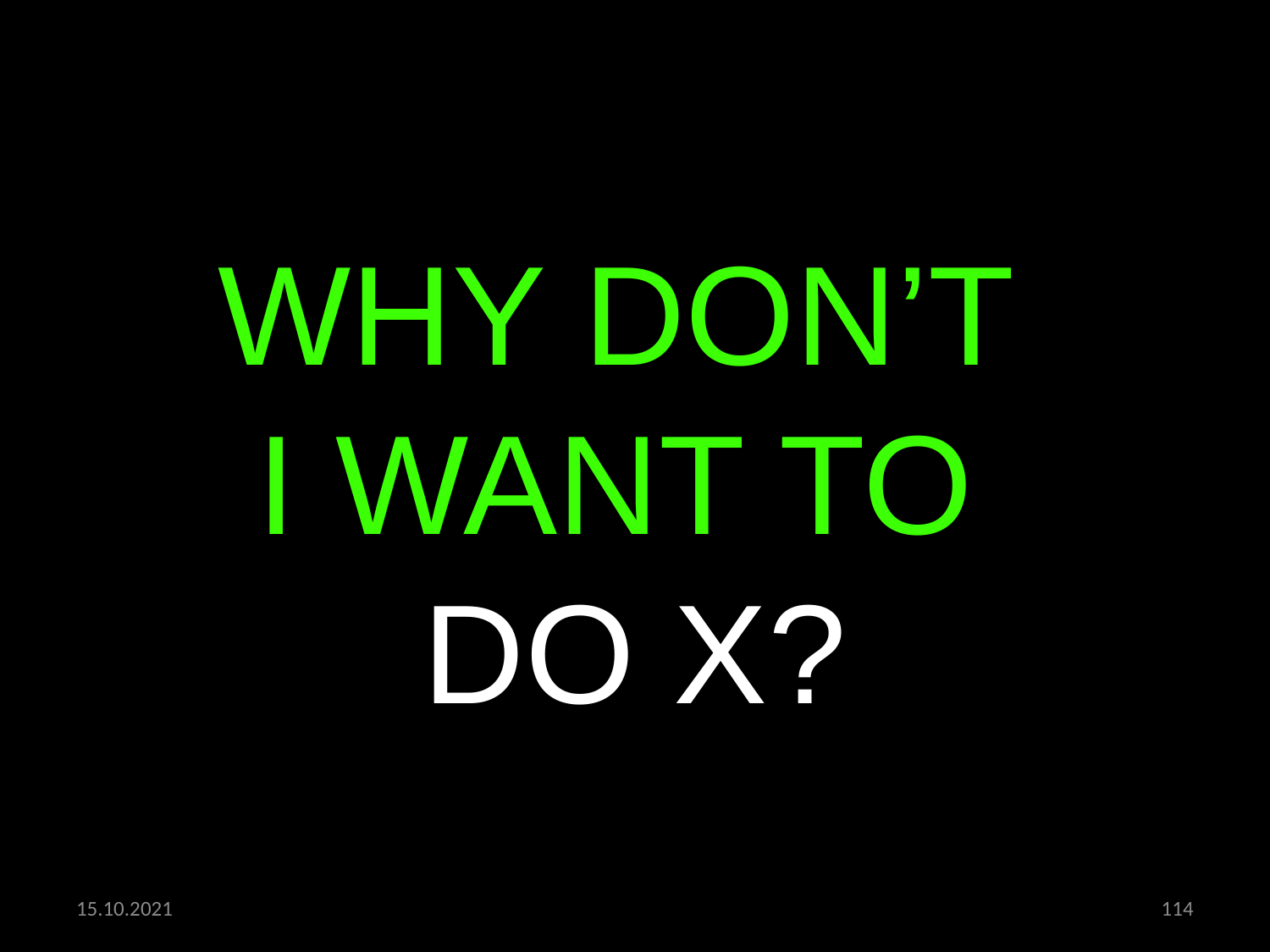

WHY DON’T
I WANT TO
DO X?
15.10.2021
114